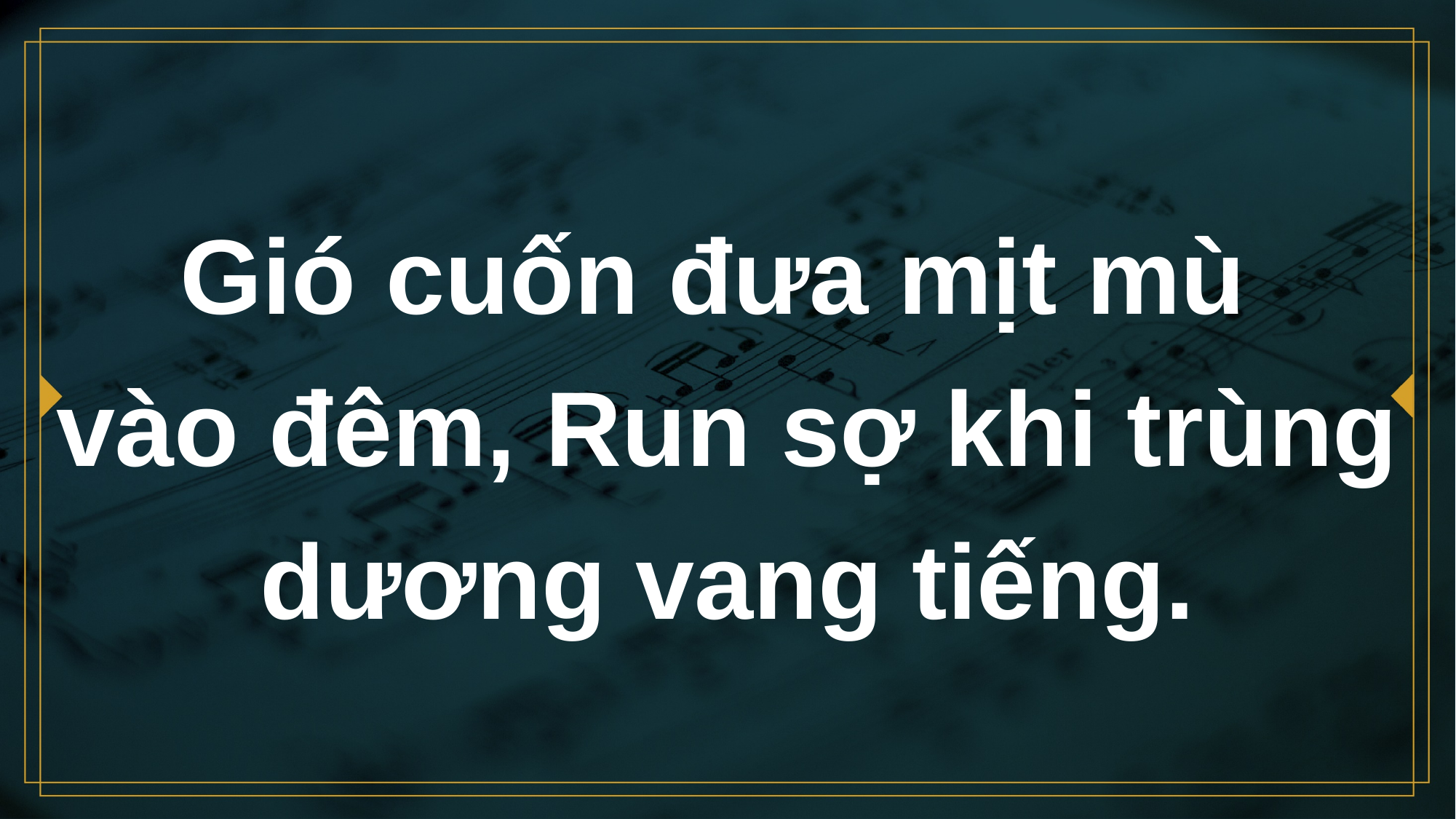

# Gió cuốn đưa mịt mù vào đêm, Run sợ khi trùng dương vang tiếng.